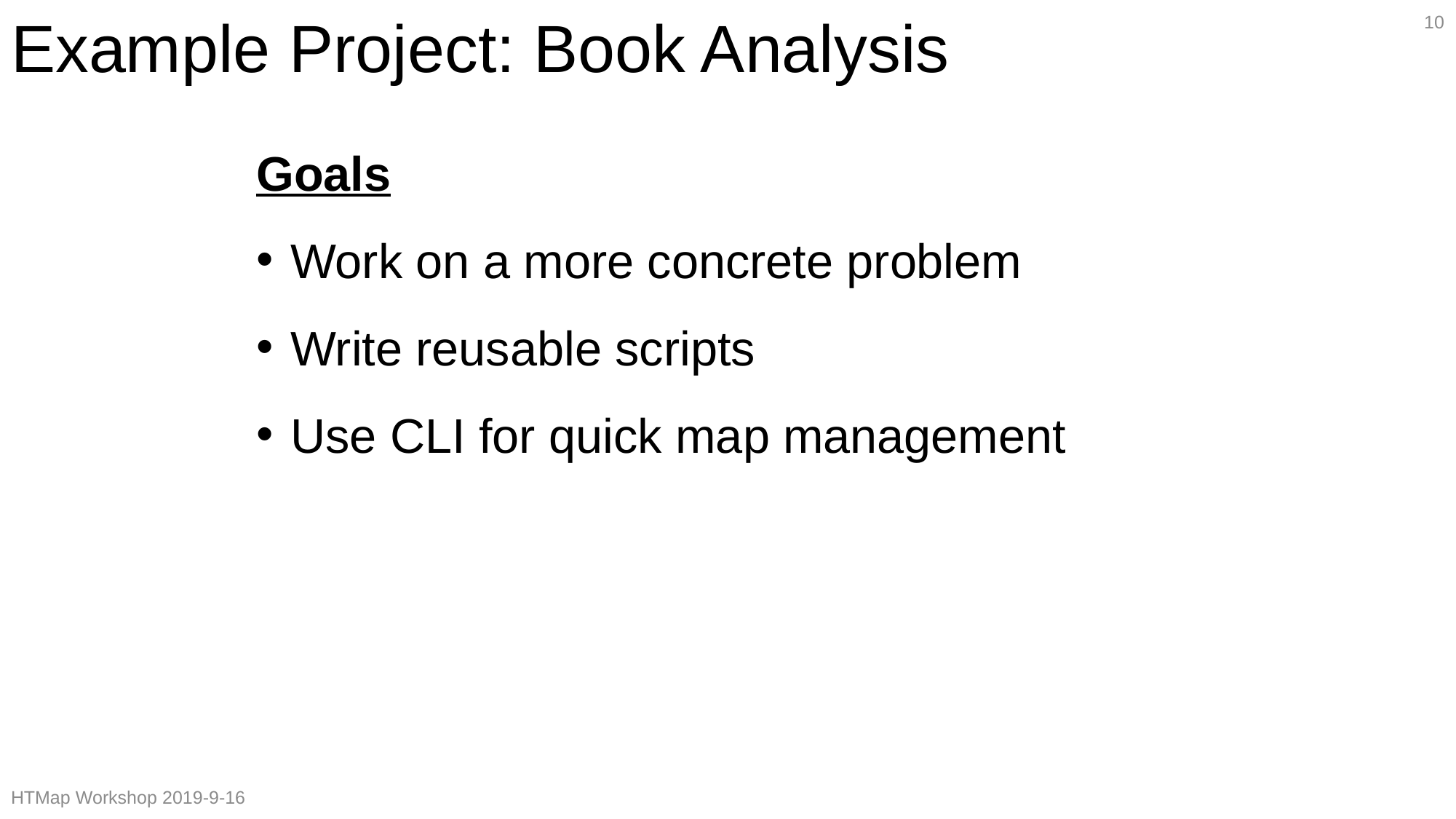

# Example Project: Book Analysis
10
Goals
Work on a more concrete problem
Write reusable scripts
Use CLI for quick map management
HTMap Workshop 2019-9-16